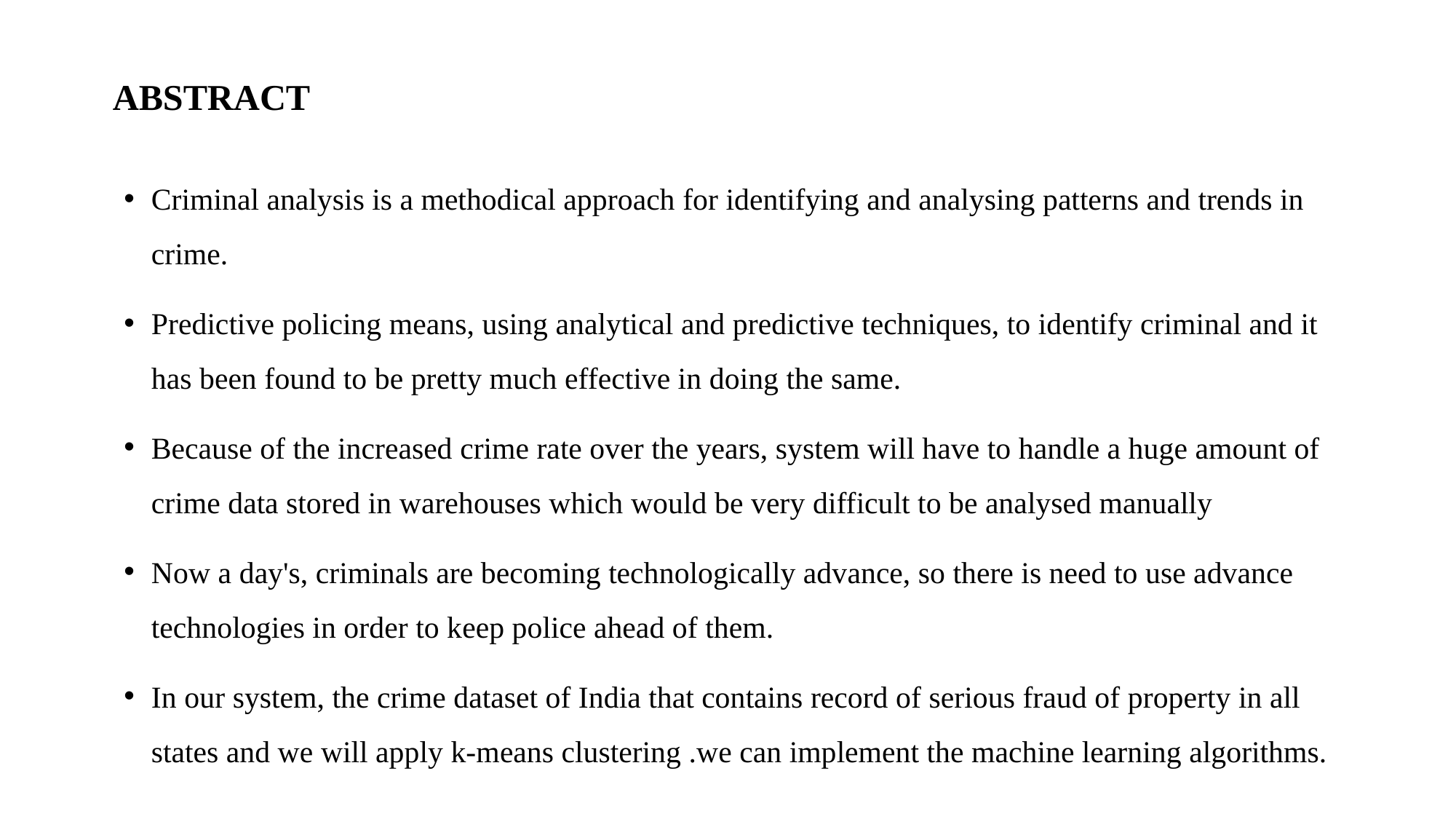

# ABSTRACT
Criminal analysis is a methodical approach for identifying and analysing patterns and trends in crime.
Predictive policing means, using analytical and predictive techniques, to identify criminal and it has been found to be pretty much effective in doing the same.
Because of the increased crime rate over the years, system will have to handle a huge amount of crime data stored in warehouses which would be very difficult to be analysed manually
Now a day's, criminals are becoming technologically advance, so there is need to use advance technologies in order to keep police ahead of them.
In our system, the crime dataset of India that contains record of serious fraud of property in all states and we will apply k-means clustering .we can implement the machine learning algorithms.